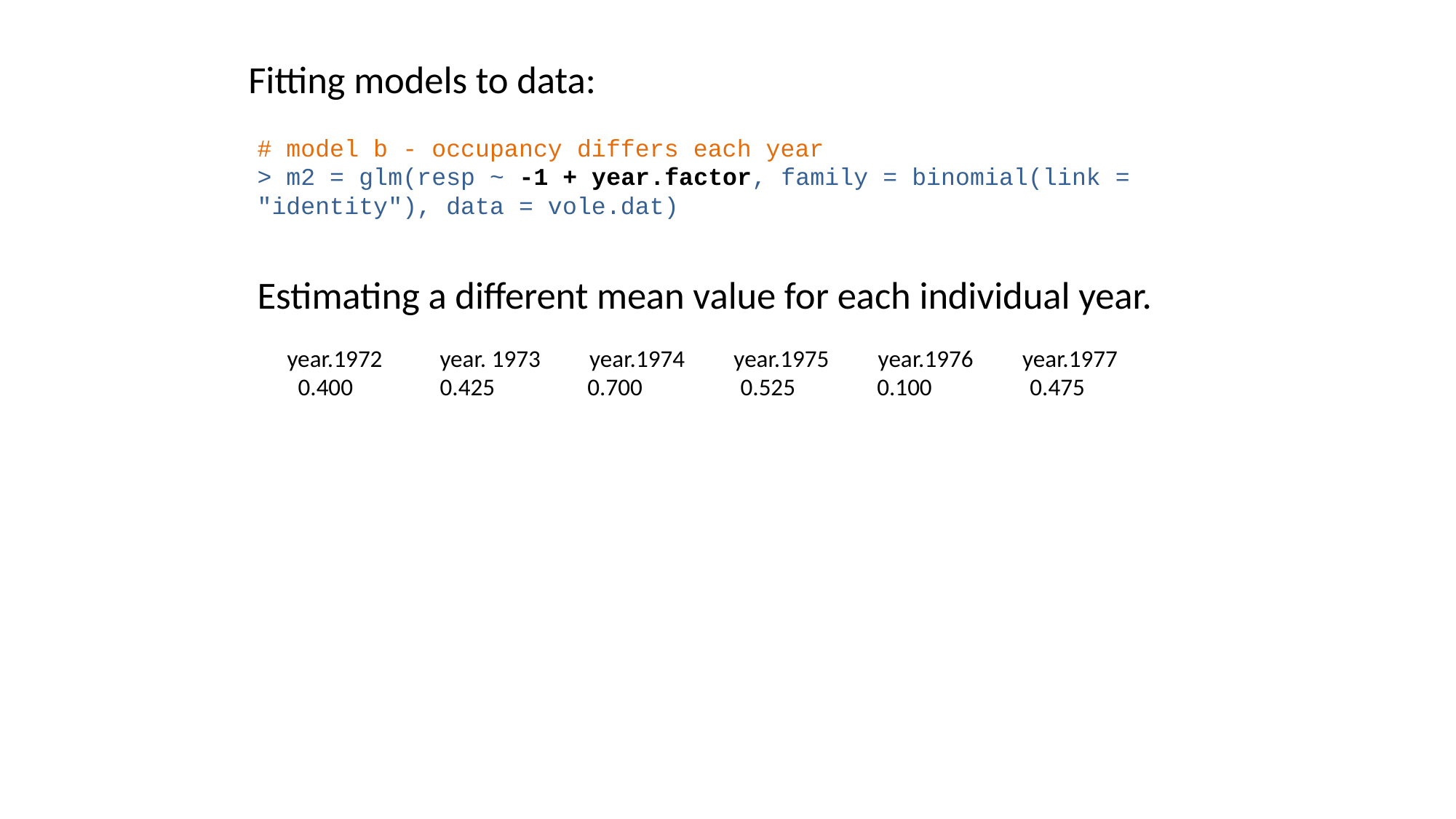

Fitting models to data:
# model b - occupancy differs each year
> m2 = glm(resp ~ -1 + year.factor, family = binomial(link = "identity"), data = vole.dat)
Estimating a different mean value for each individual year.

year.1972	        year. 1973         year.1974         year.1975         year.1976         year.1977
  0.400                0.425                 0.700                  0.525               0.100                  0.475